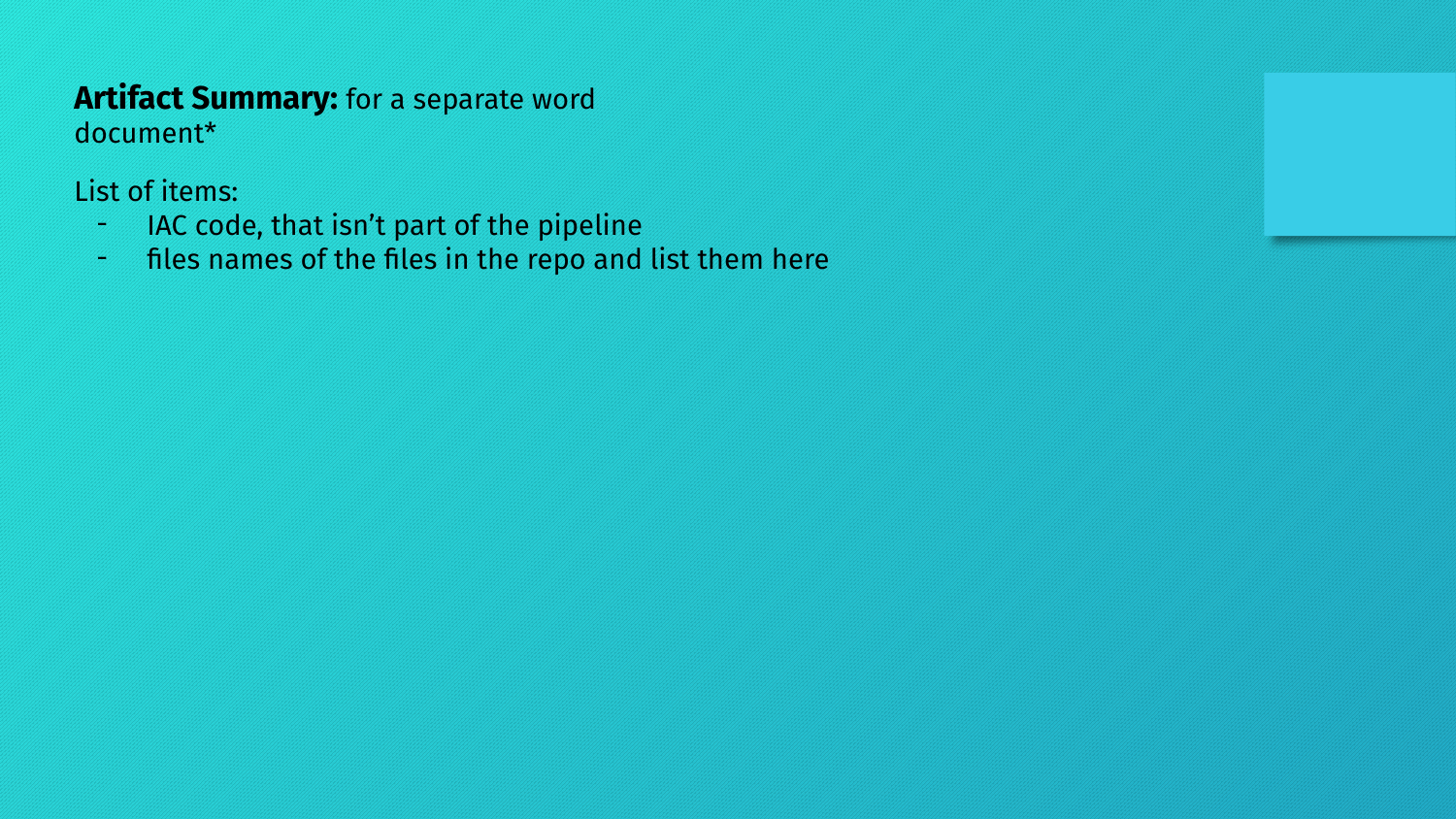

Artifact Summary: for a separate word document*
List of items:
IAC code, that isn’t part of the pipeline
files names of the files in the repo and list them here